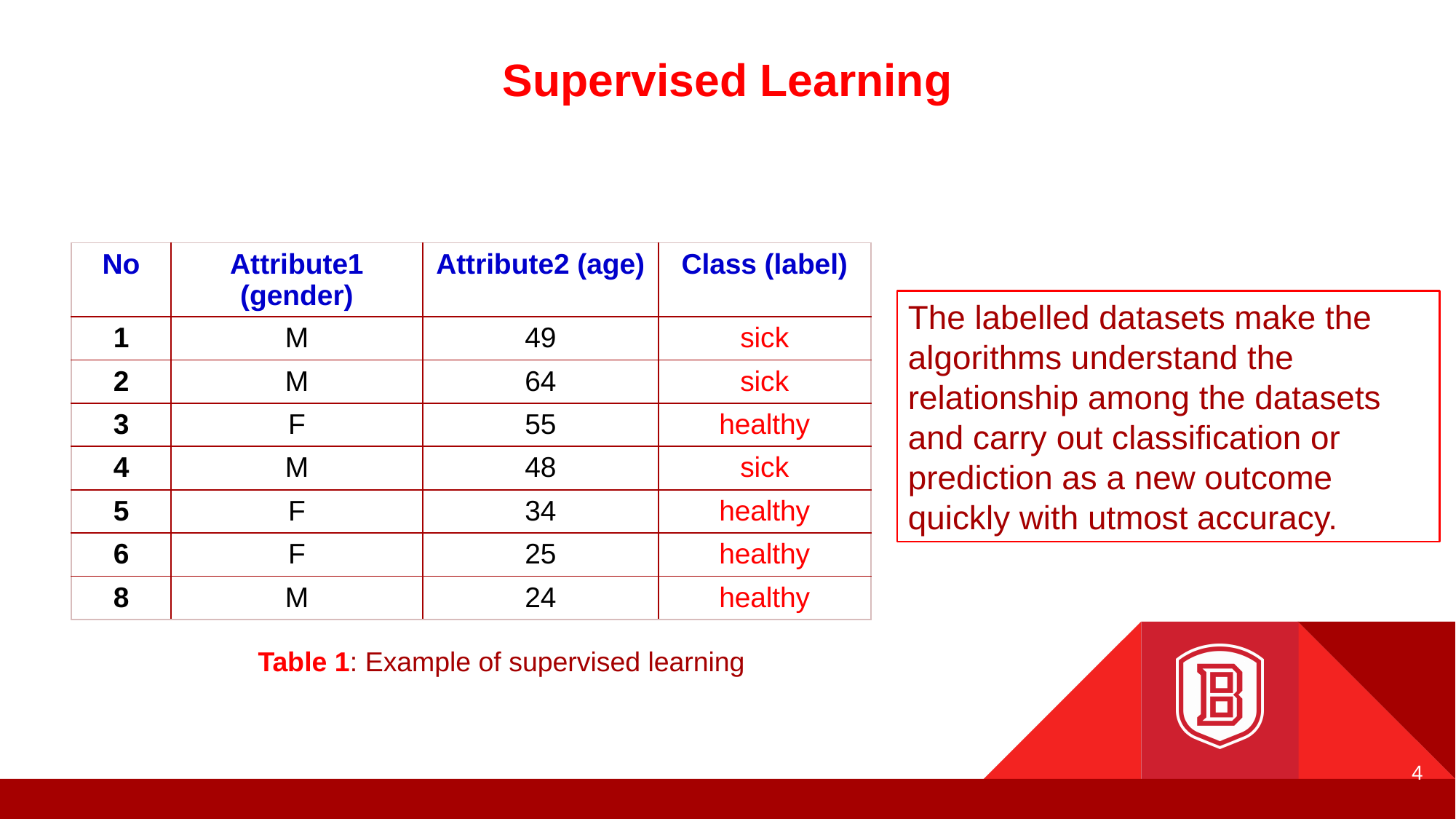

# Supervised Learning
| No | Attribute1 (gender) | Attribute2 (age) | Class (label) |
| --- | --- | --- | --- |
| 1 | M | 49 | sick |
| 2 | M | 64 | sick |
| 3 | F | 55 | healthy |
| 4 | M | 48 | sick |
| 5 | F | 34 | healthy |
| 6 | F | 25 | healthy |
| 8 | M | 24 | healthy |
The labelled datasets make the algorithms understand the relationship among the datasets and carry out classification or prediction as a new outcome quickly with utmost accuracy.
Table 1: Example of supervised learning
4